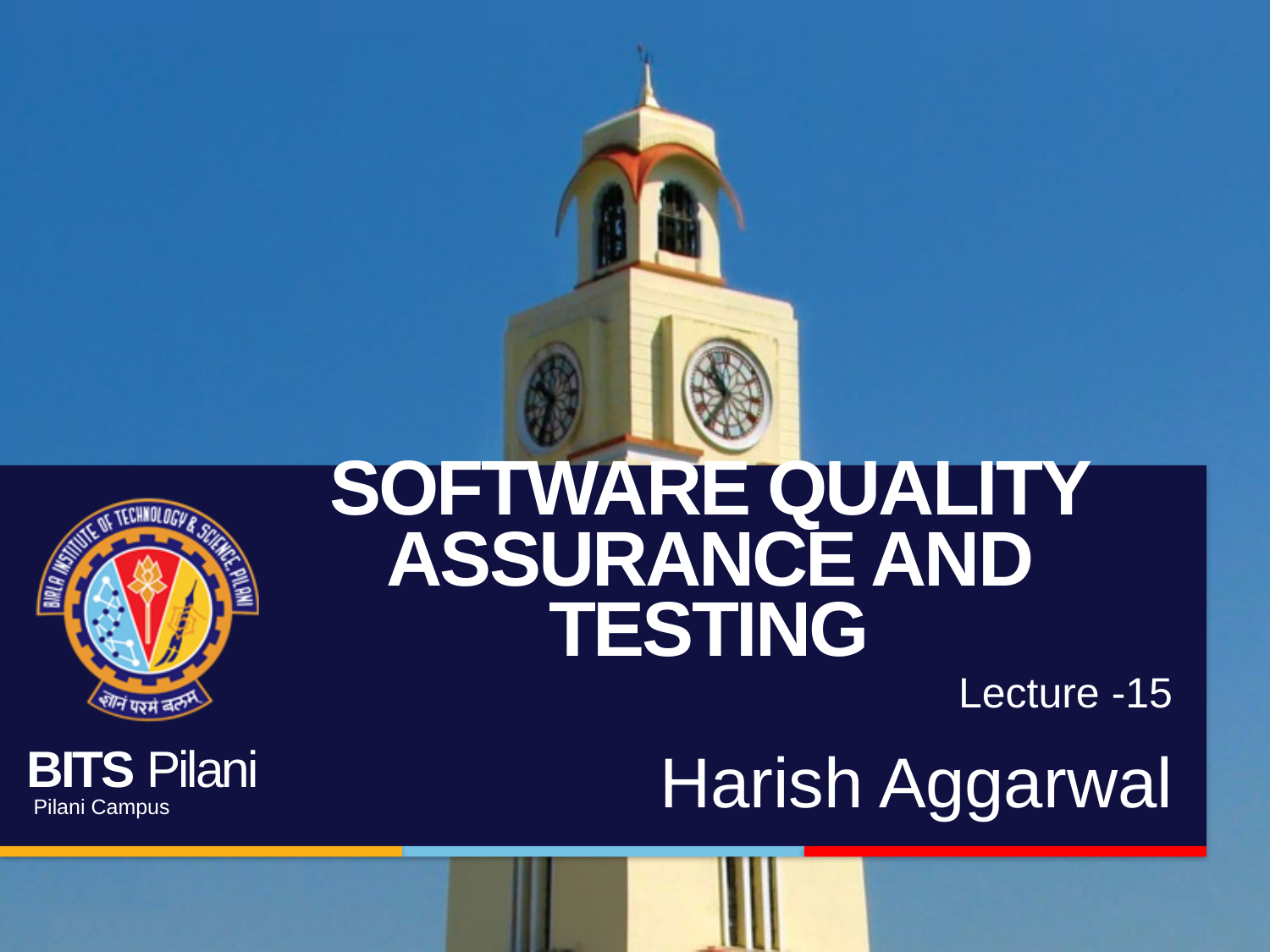

# Software Quality Assurance and Testing
Lecture -15

Harish Aggarwal